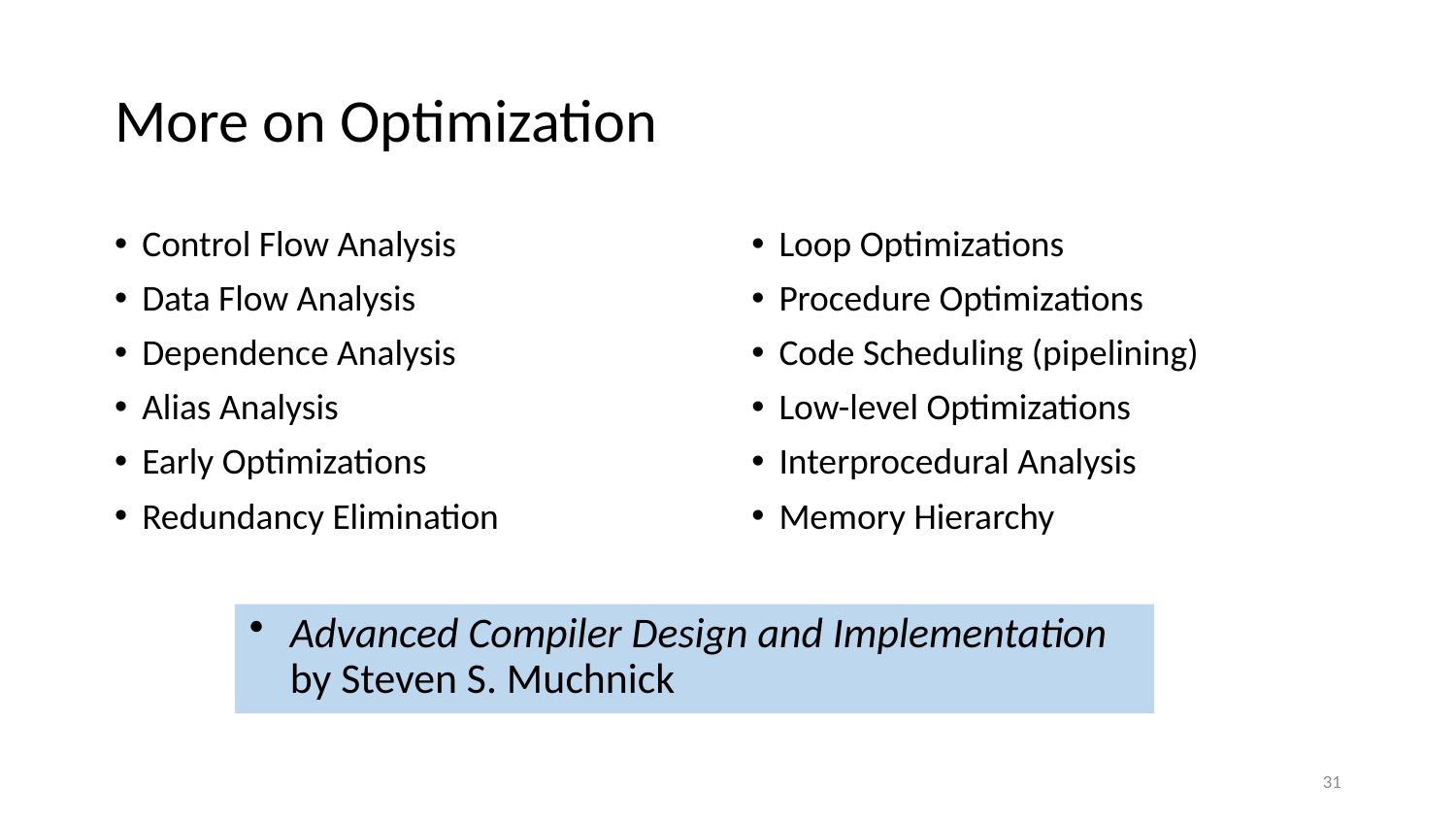

# More on Optimization
Control Flow Analysis
Data Flow Analysis
Dependence Analysis
Alias Analysis
Early Optimizations
Redundancy Elimination
Loop Optimizations
Procedure Optimizations
Code Scheduling (pipelining)
Low-level Optimizations
Interprocedural Analysis
Memory Hierarchy
Advanced Compiler Design and Implementation by Steven S. Muchnick
31